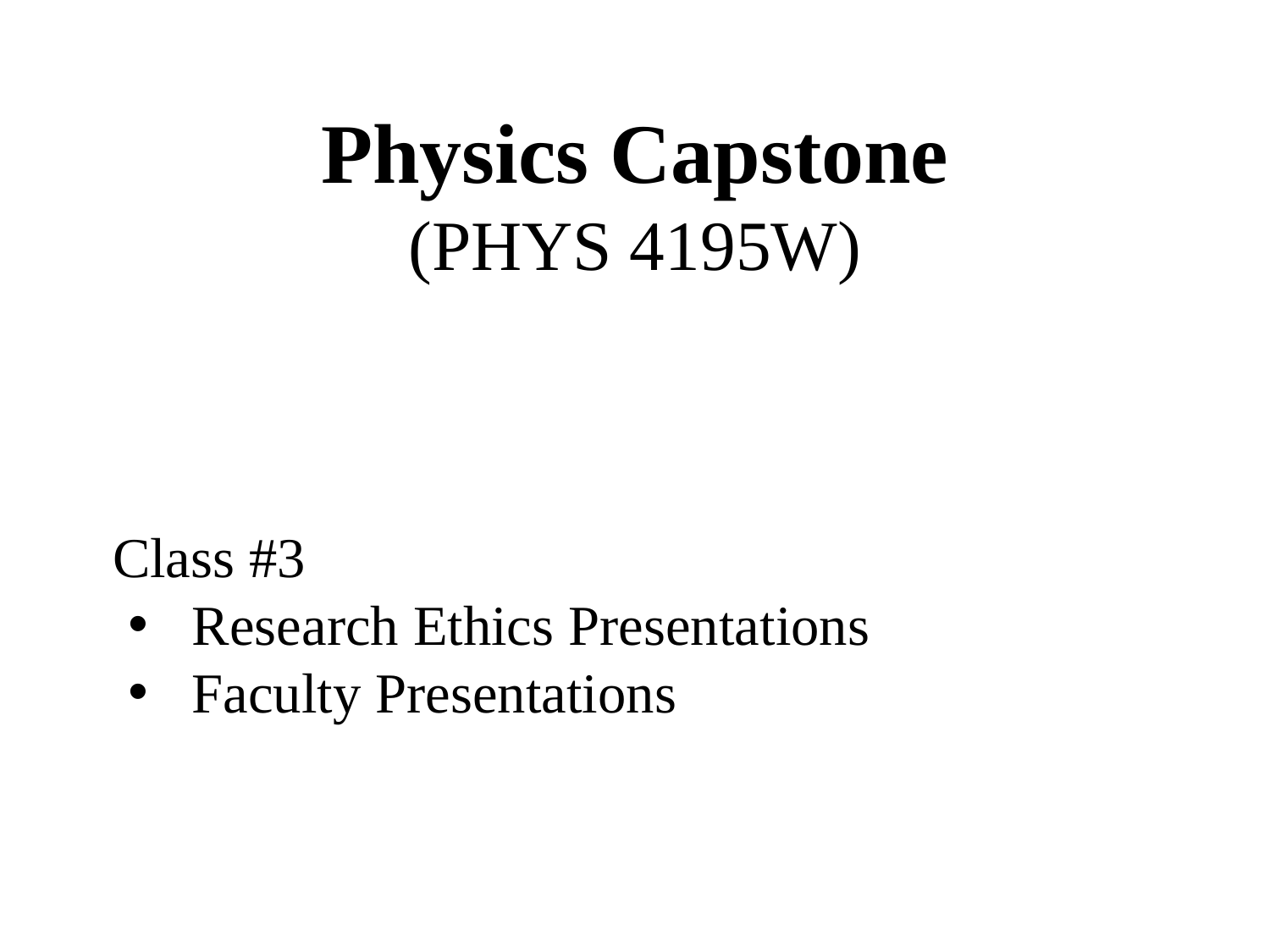

Physics Capstone
(PHYS 4195W)
Class #3
Research Ethics Presentations
Faculty Presentations